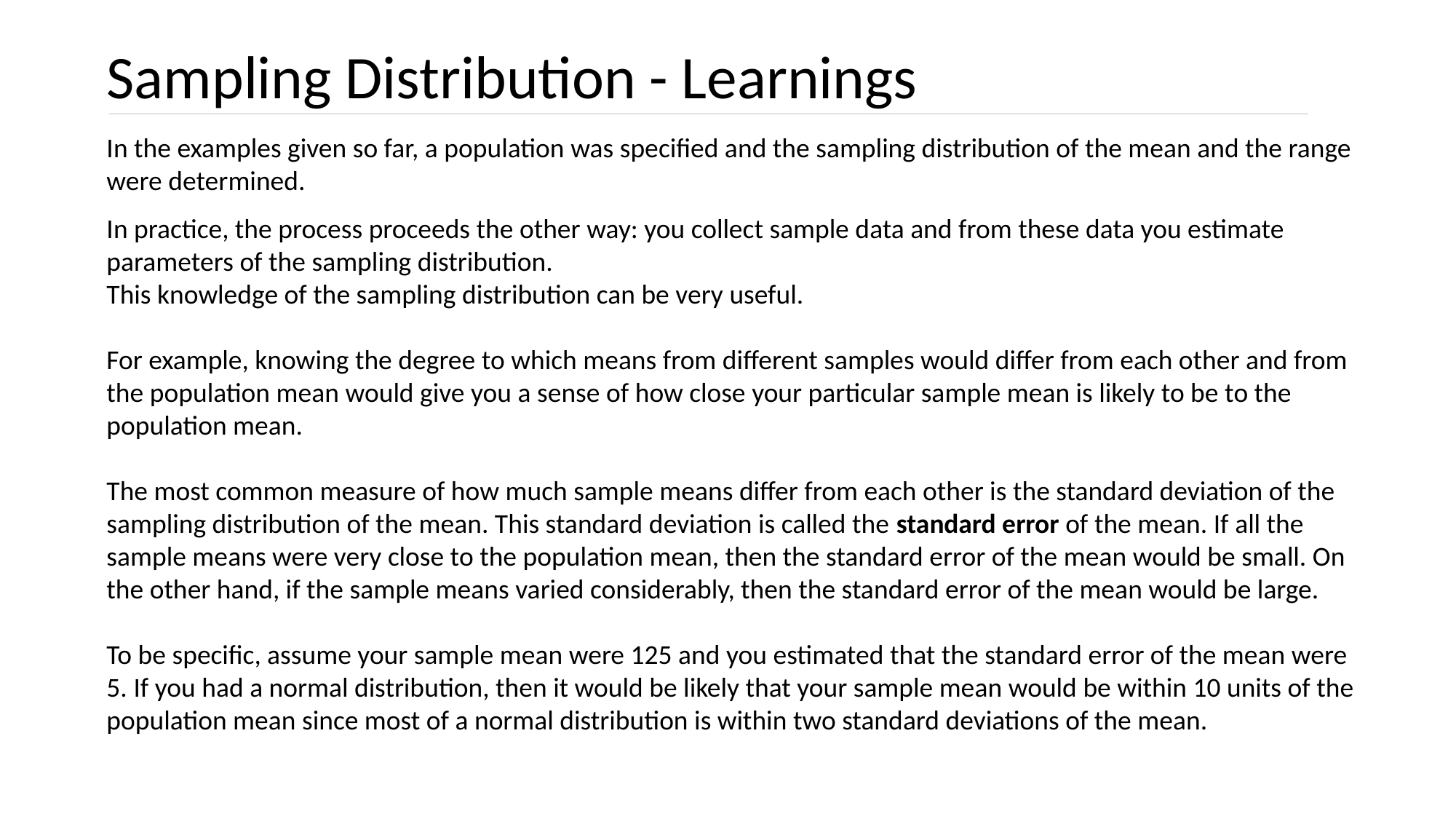

# Sampling Distribution - Learnings
In the examples given so far, a population was specified and the sampling distribution of the mean and the range were determined.
In practice, the process proceeds the other way: you collect sample data and from these data you estimate parameters of the sampling distribution.
This knowledge of the sampling distribution can be very useful.

For example, knowing the degree to which means from different samples would differ from each other and from the population mean would give you a sense of how close your particular sample mean is likely to be to the population mean.

The most common measure of how much sample means differ from each other is the standard deviation of the sampling distribution of the mean. This standard deviation is called the standard error of the mean. If all the sample means were very close to the population mean, then the standard error of the mean would be small. On the other hand, if the sample means varied considerably, then the standard error of the mean would be large.

To be specific, assume your sample mean were 125 and you estimated that the standard error of the mean were 5. If you had a normal distribution, then it would be likely that your sample mean would be within 10 units of the population mean since most of a normal distribution is within two standard deviations of the mean.